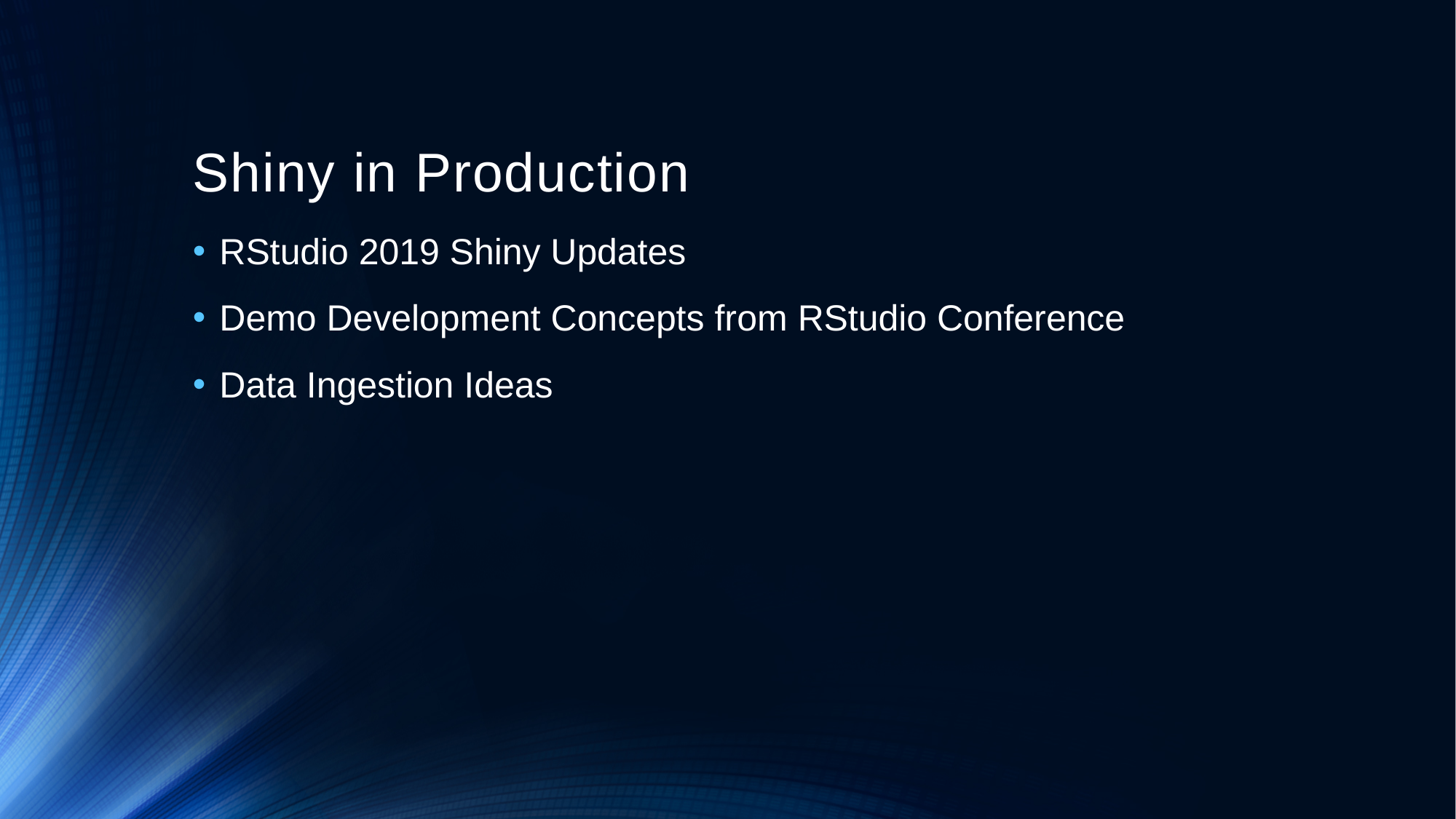

# Shiny in Production
RStudio 2019 Shiny Updates
Demo Development Concepts from RStudio Conference
Data Ingestion Ideas